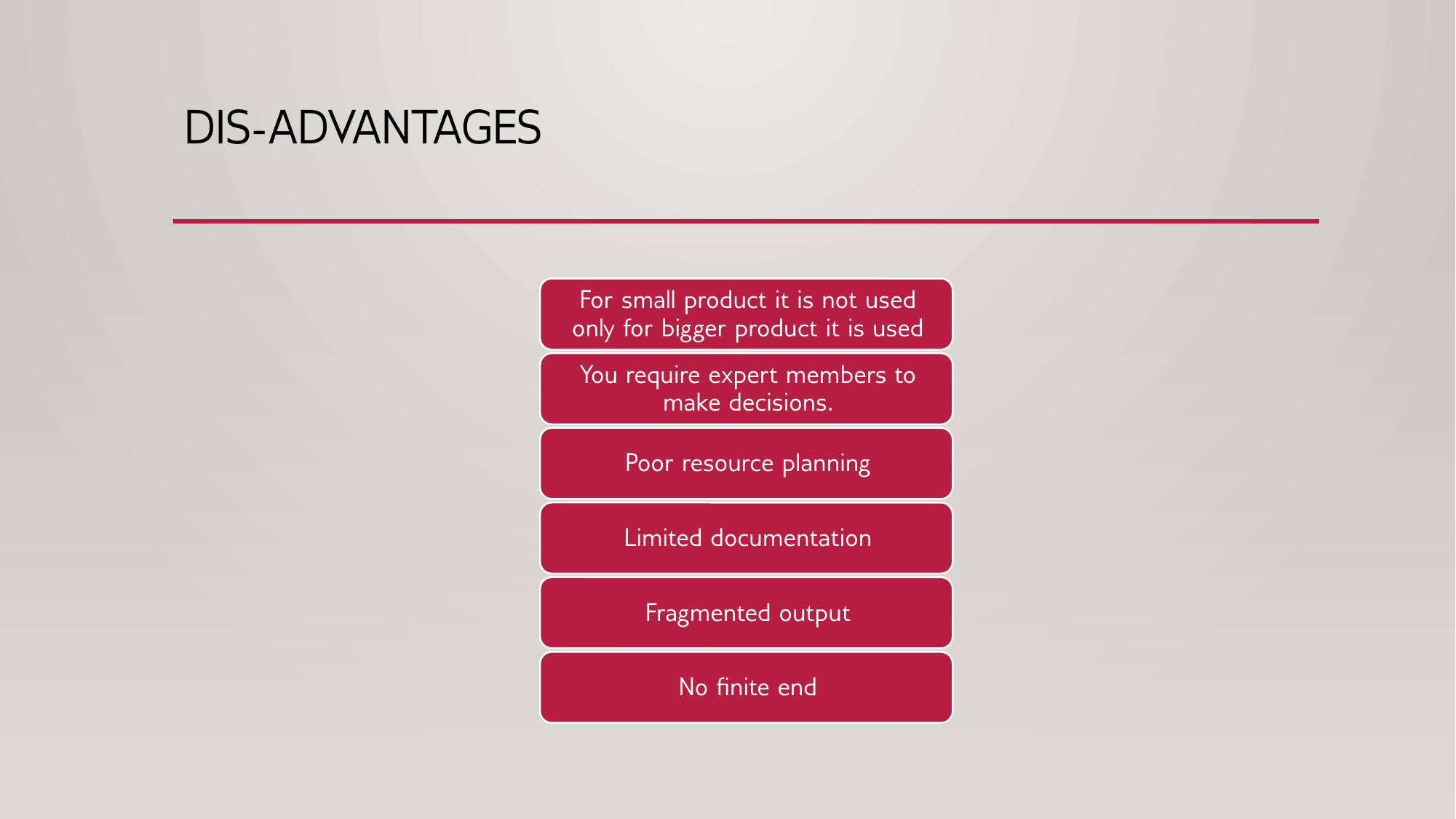

# DIS-ADVANTAGES

For small product it is not used only for bigger product it is used
You require expert members to make decisions.
Poor resource planning
Limited documentation
Fragmented output
No finite end